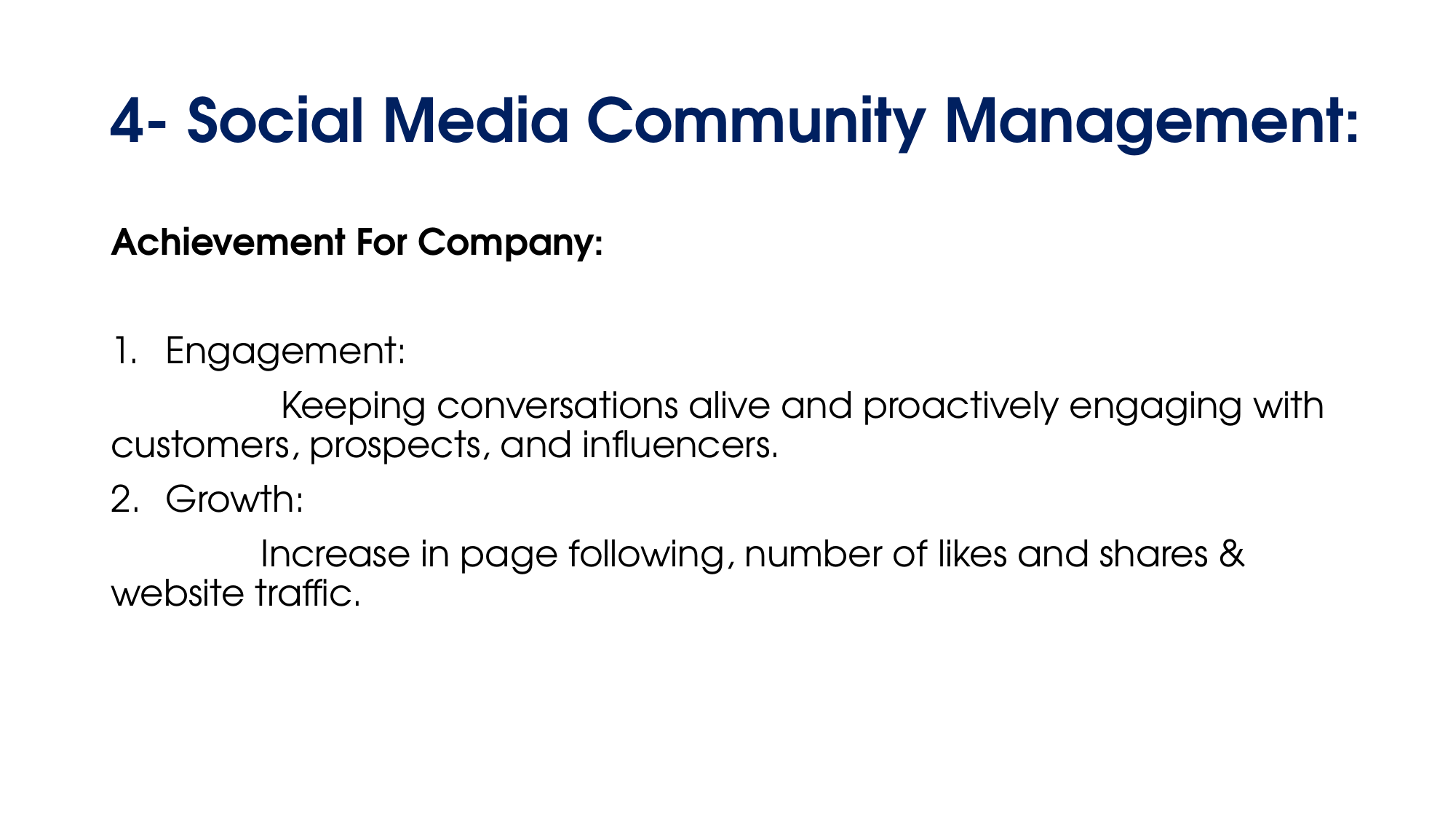

# 4- Social Media Community Management:
Achievement For Company:

Engagement:
                 Keeping conversations alive and proactively engaging with customers, prospects, and influencers.
Growth:
               Increase in page following, number of likes and shares & website traffic.